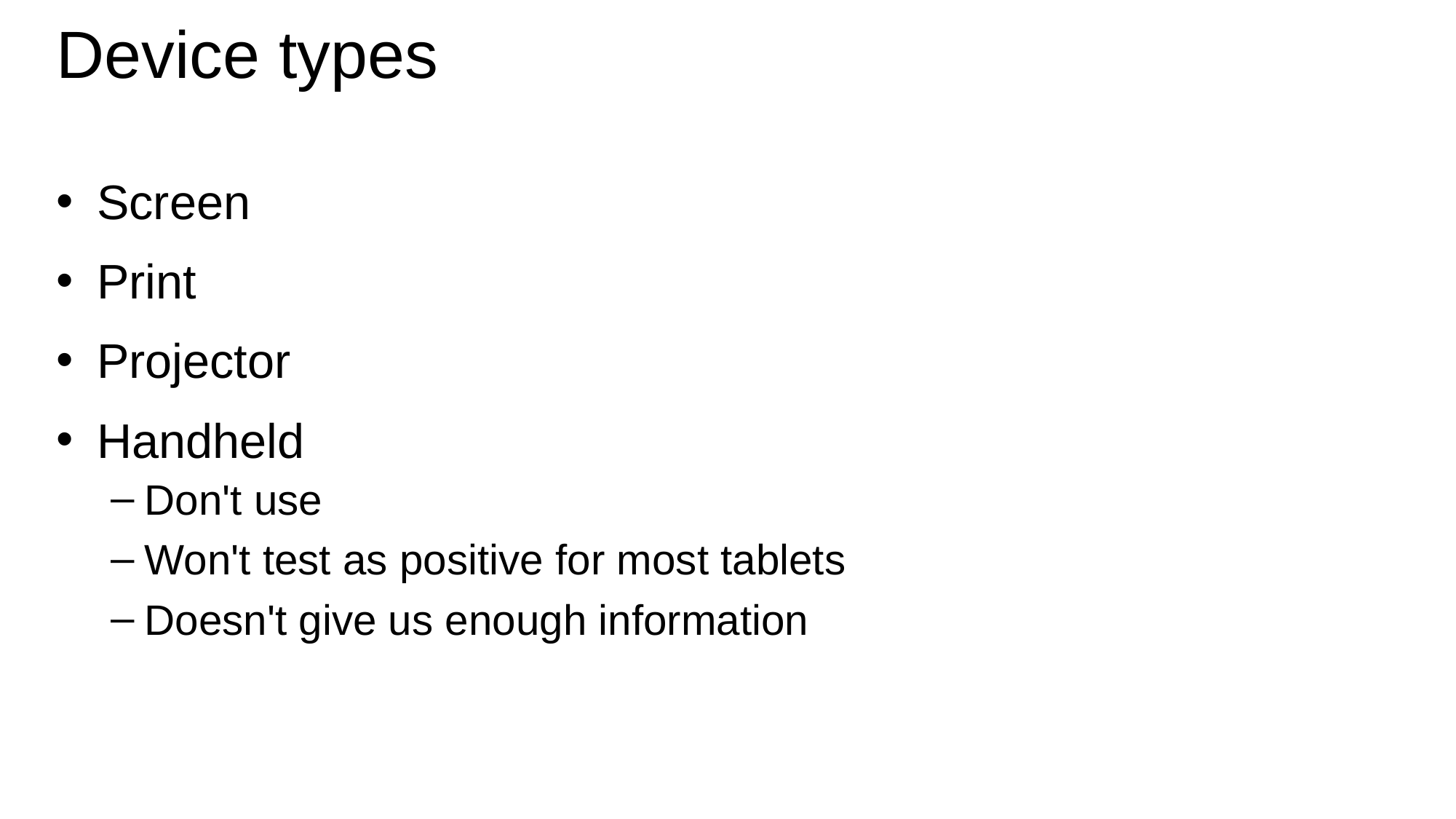

# Device types
Screen
Print
Projector
Handheld
Don't use
Won't test as positive for most tablets
Doesn't give us enough information